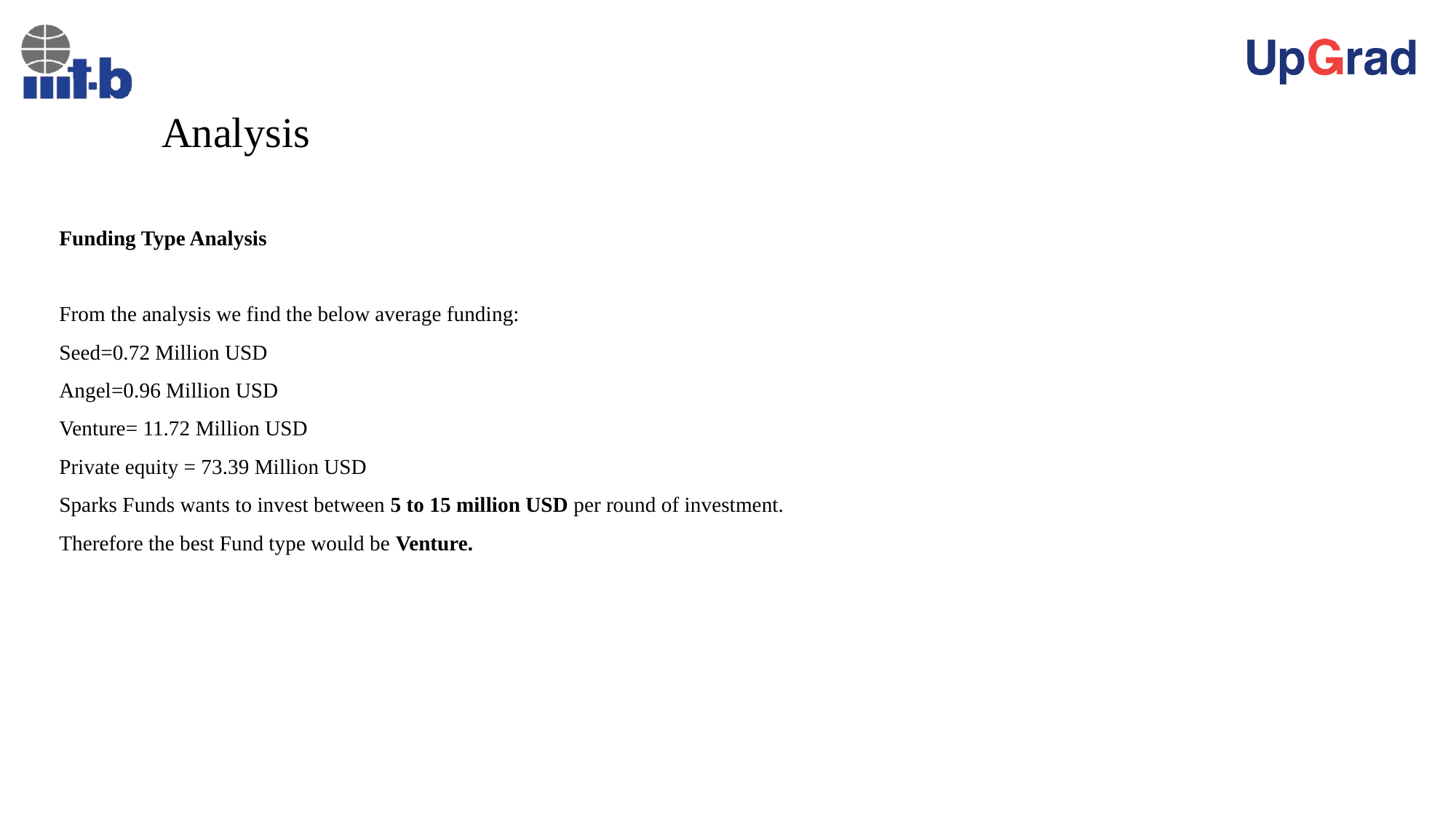

# Analysis
Funding Type Analysis

From the analysis we find the below average funding:
Seed=0.72 Million USD
Angel=0.96 Million USD
Venture= 11.72 Million USD
Private equity = 73.39 Million USD
Sparks Funds wants to invest between 5 to 15 million USD per round of investment.
Therefore the best Fund type would be Venture.